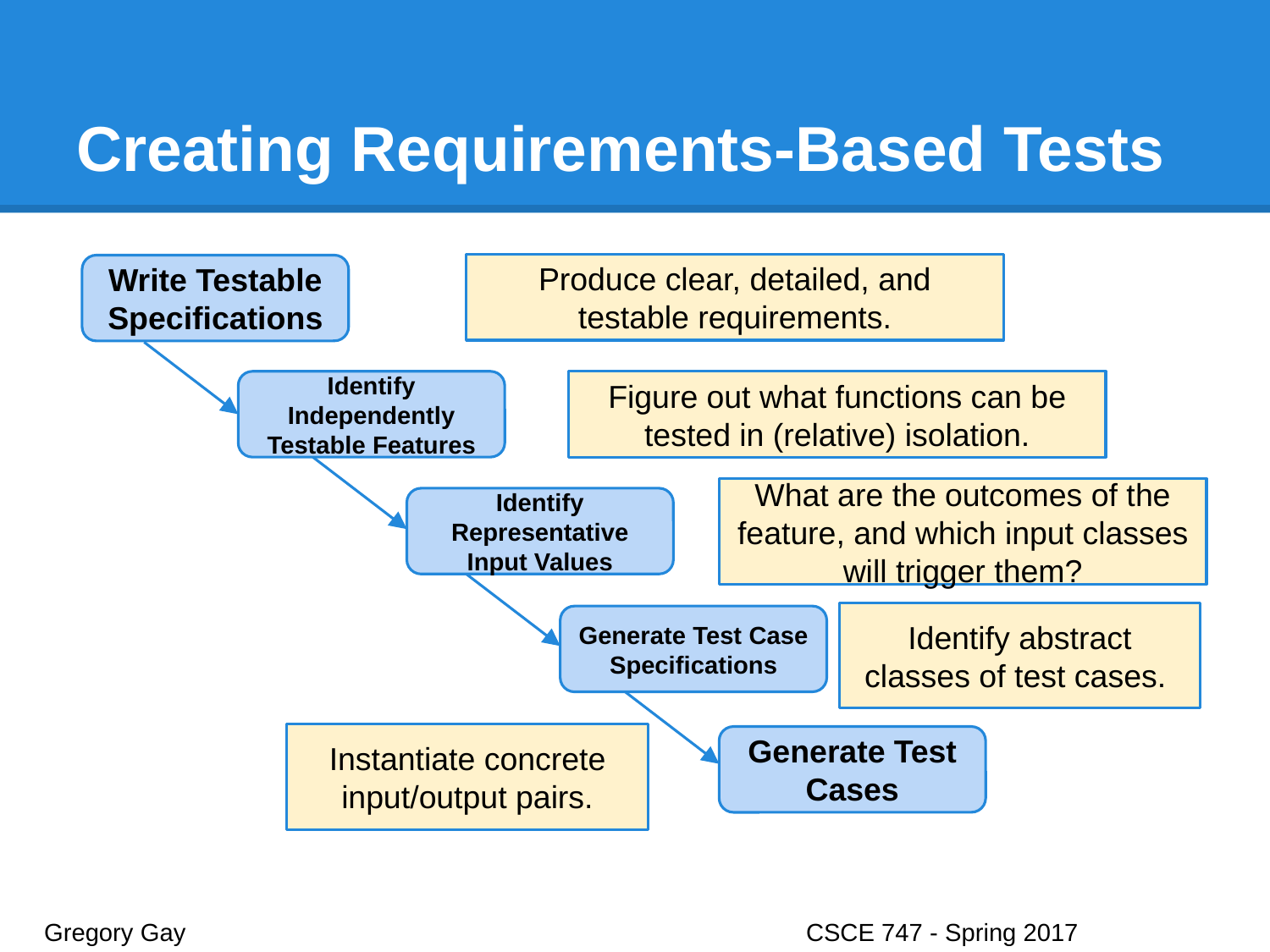

# Creating Requirements-Based Tests
Produce clear, detailed, and testable requirements.
Write Testable Specifications
Identify Independently Testable Features
Figure out what functions can be tested in (relative) isolation.
What are the outcomes of the feature, and which input classes will trigger them?
Identify Representative Input Values
Identify abstract classes of test cases.
Generate Test Case Specifications
Instantiate concrete input/output pairs.
Generate Test Cases
Gregory Gay					CSCE 747 - Spring 2017							8